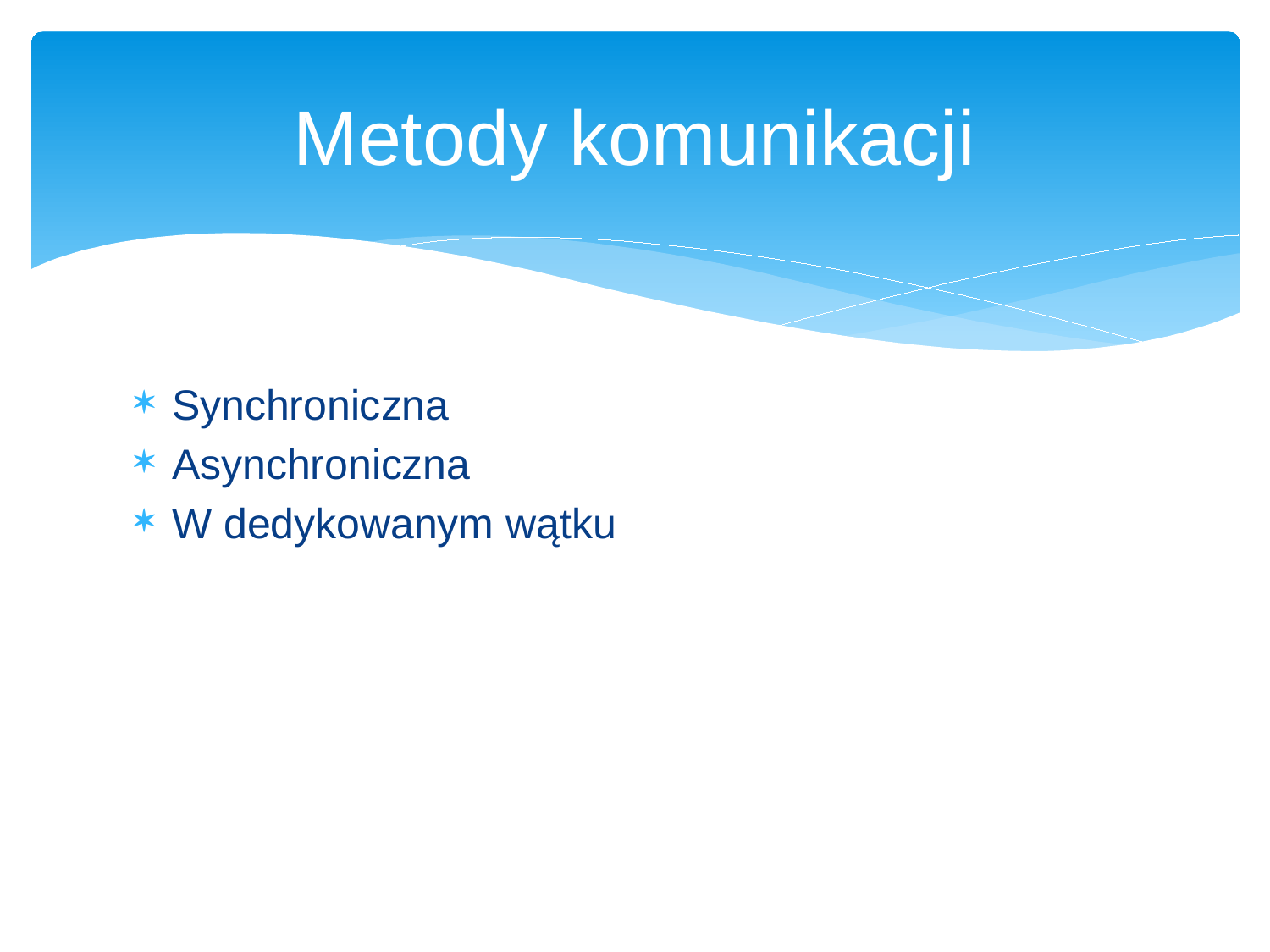

# Metody komunikacji
Synchroniczna
Asynchroniczna
W dedykowanym wątku